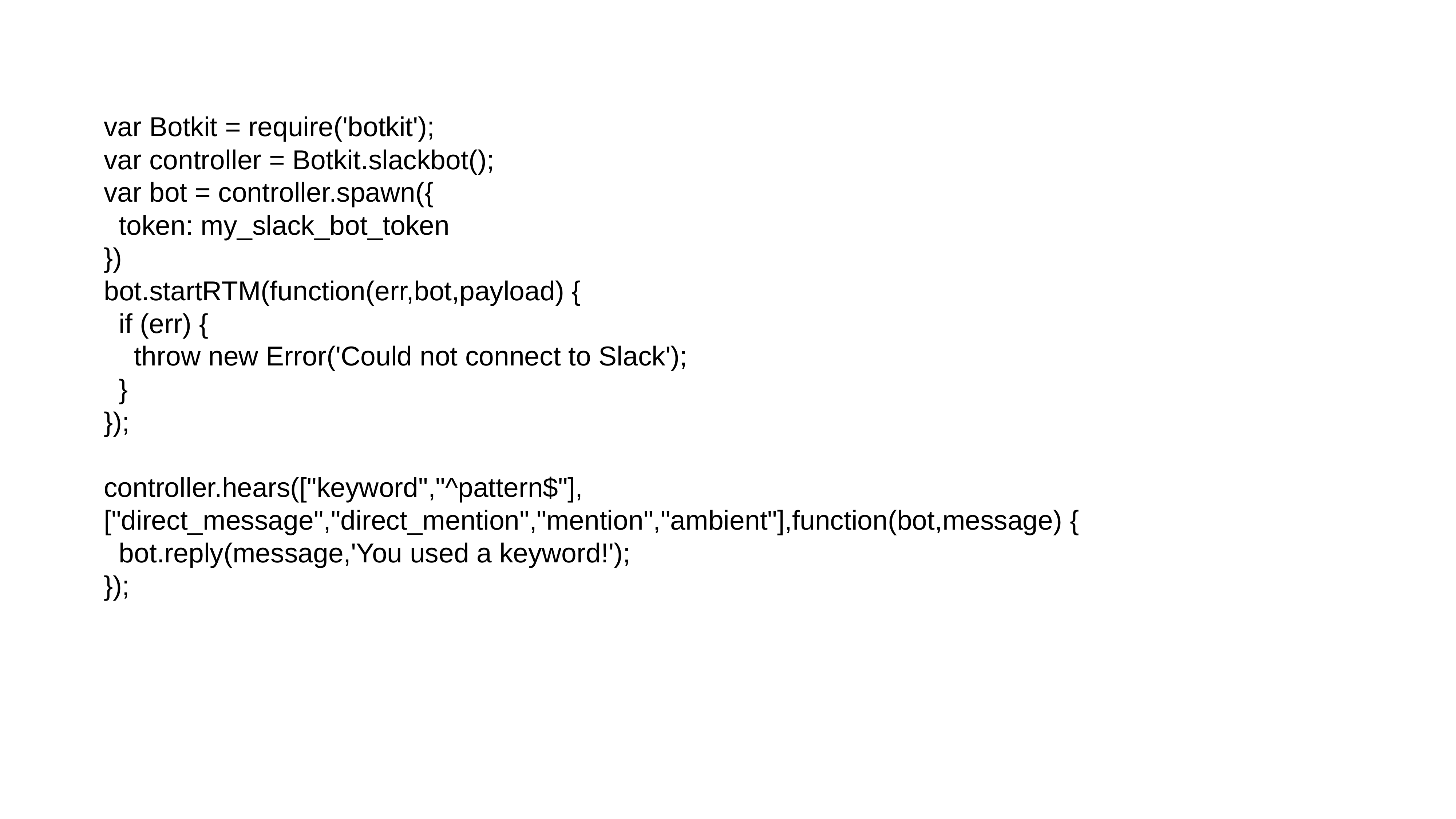

var Botkit = require('botkit');
var controller = Botkit.slackbot();
var bot = controller.spawn({
  token: my_slack_bot_token
})
bot.startRTM(function(err,bot,payload) {
  if (err) {
    throw new Error('Could not connect to Slack');
  }
});

controller.hears(["keyword","^pattern$"],["direct_message","direct_mention","mention","ambient"],function(bot,message) {
  bot.reply(message,'You used a keyword!');
});